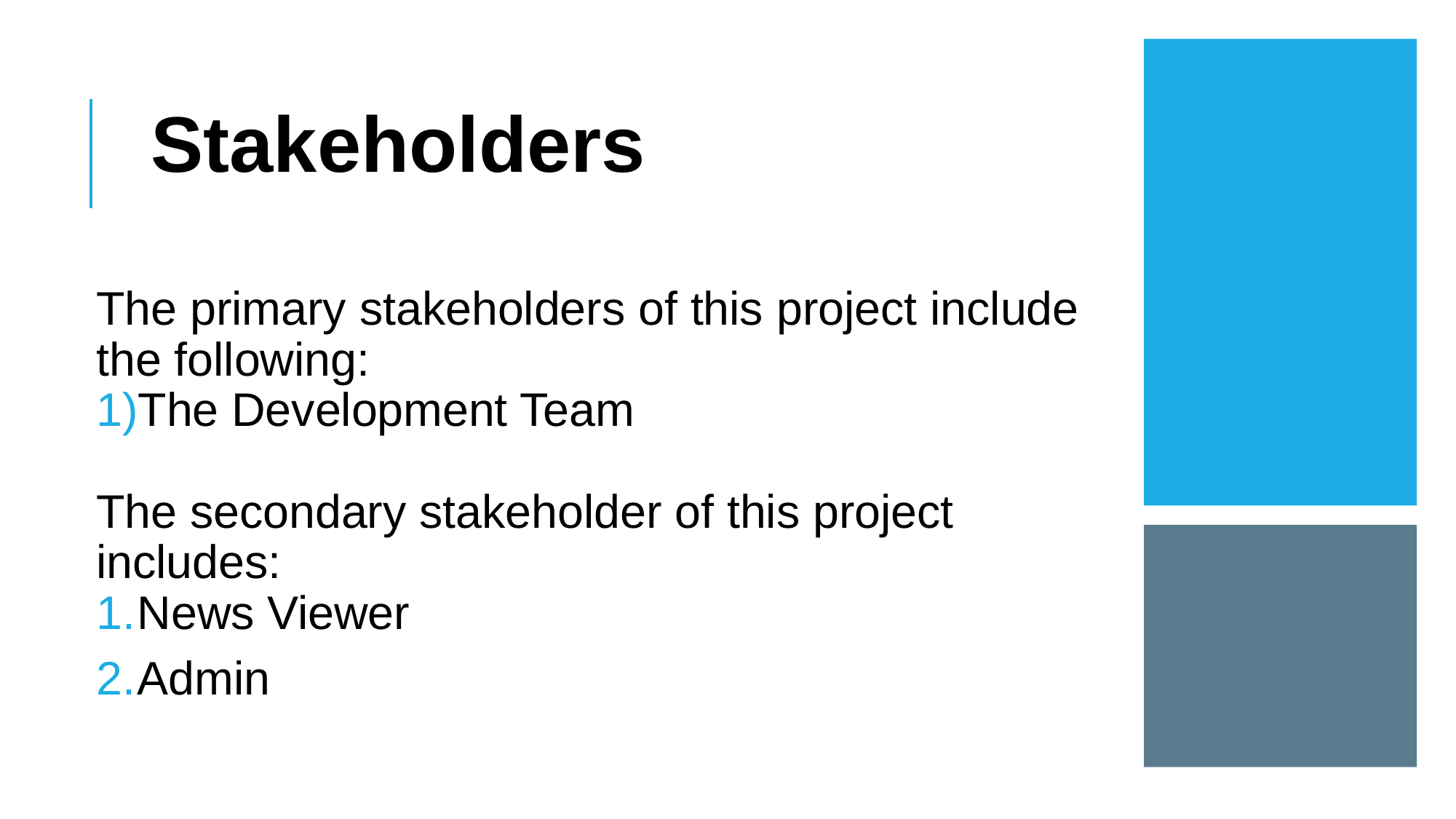

Stakeholders

The primary stakeholders of this project include the following:
The Development Team

The secondary stakeholder of this project includes:
News Viewer
Admin